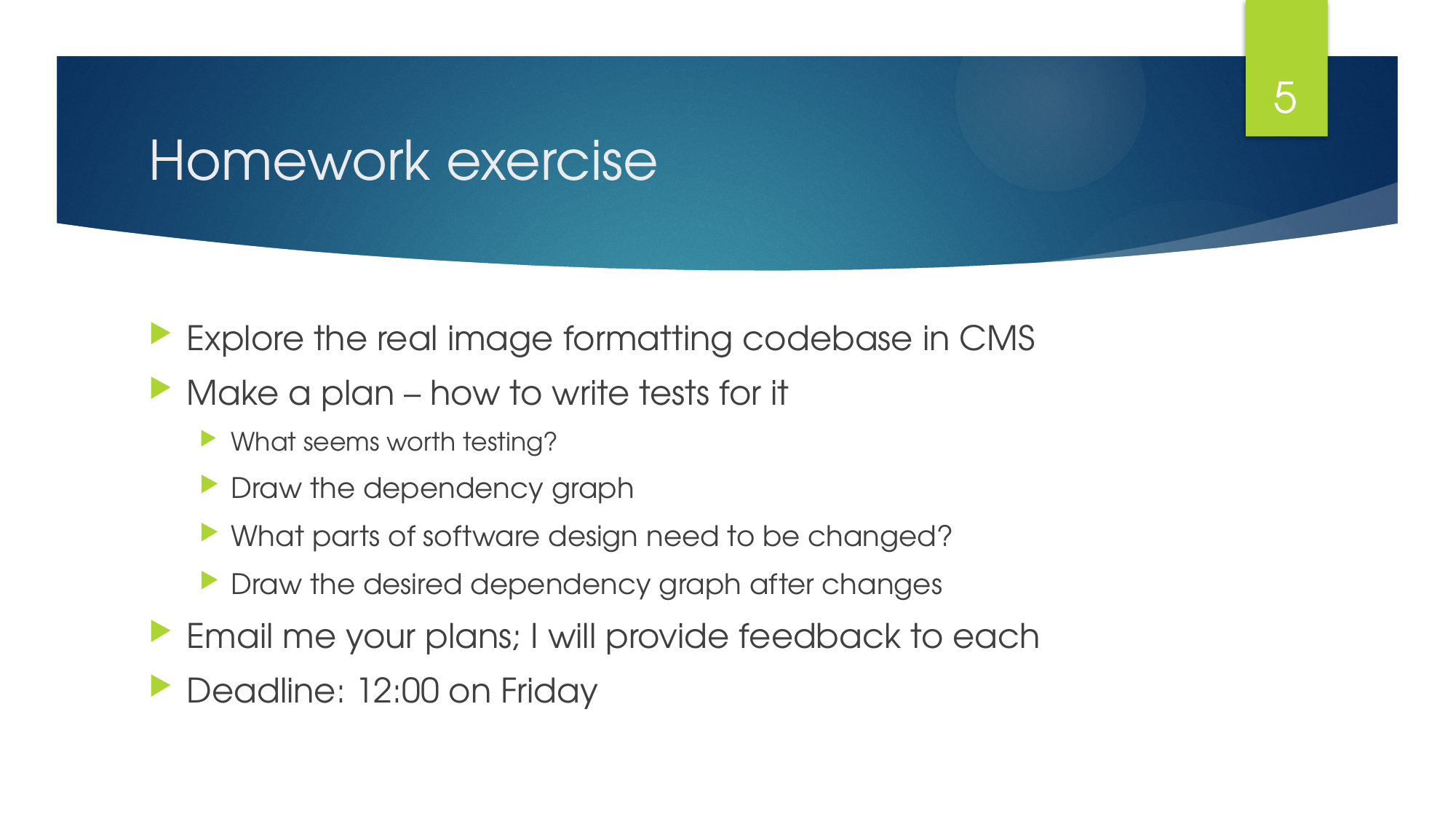

5
# Homework exercise
Explore the real image formatting codebase in CMS
Make a plan – how to write tests for it
What seems worth testing?
Draw the dependency graph
What parts of software design need to be changed?
Draw the desired dependency graph after changes
Email me your plans; I will provide feedback to each
Deadline: 12:00 on Friday